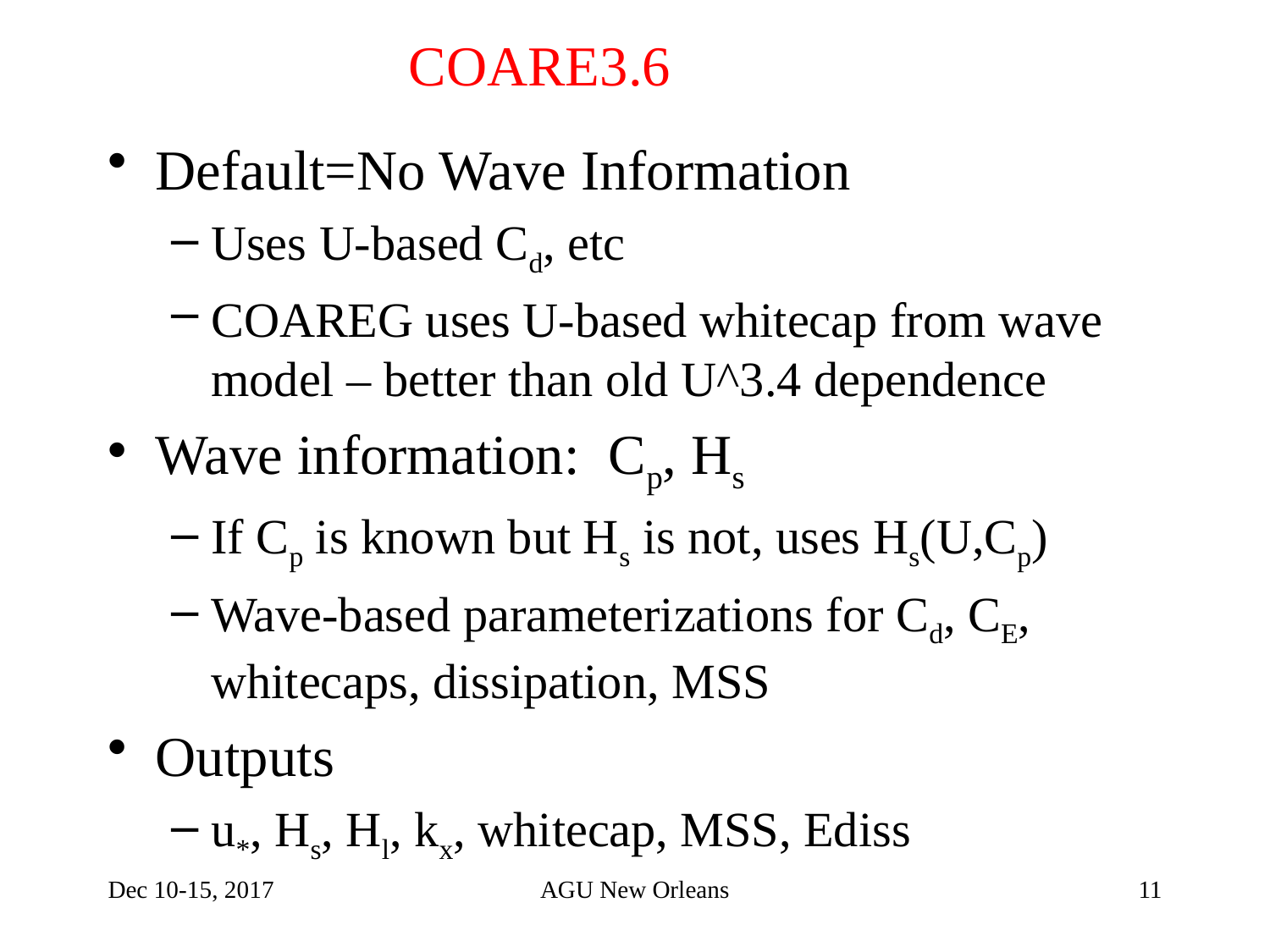

# COARE3.6
Default=No Wave Information
Uses U-based Cd, etc
COAREG uses U-based whitecap from wave model – better than old U^3.4 dependence
Wave information:  Cp, Hs
If Cp is known but Hs is not, uses Hs(U,Cp)
Wave-based parameterizations for Cd, CE, whitecaps, dissipation, MSS
Outputs
u*, Hs, Hl, kx, whitecap, MSS, Ediss

Dec 10-15, 2017
AGU New Orleans
11